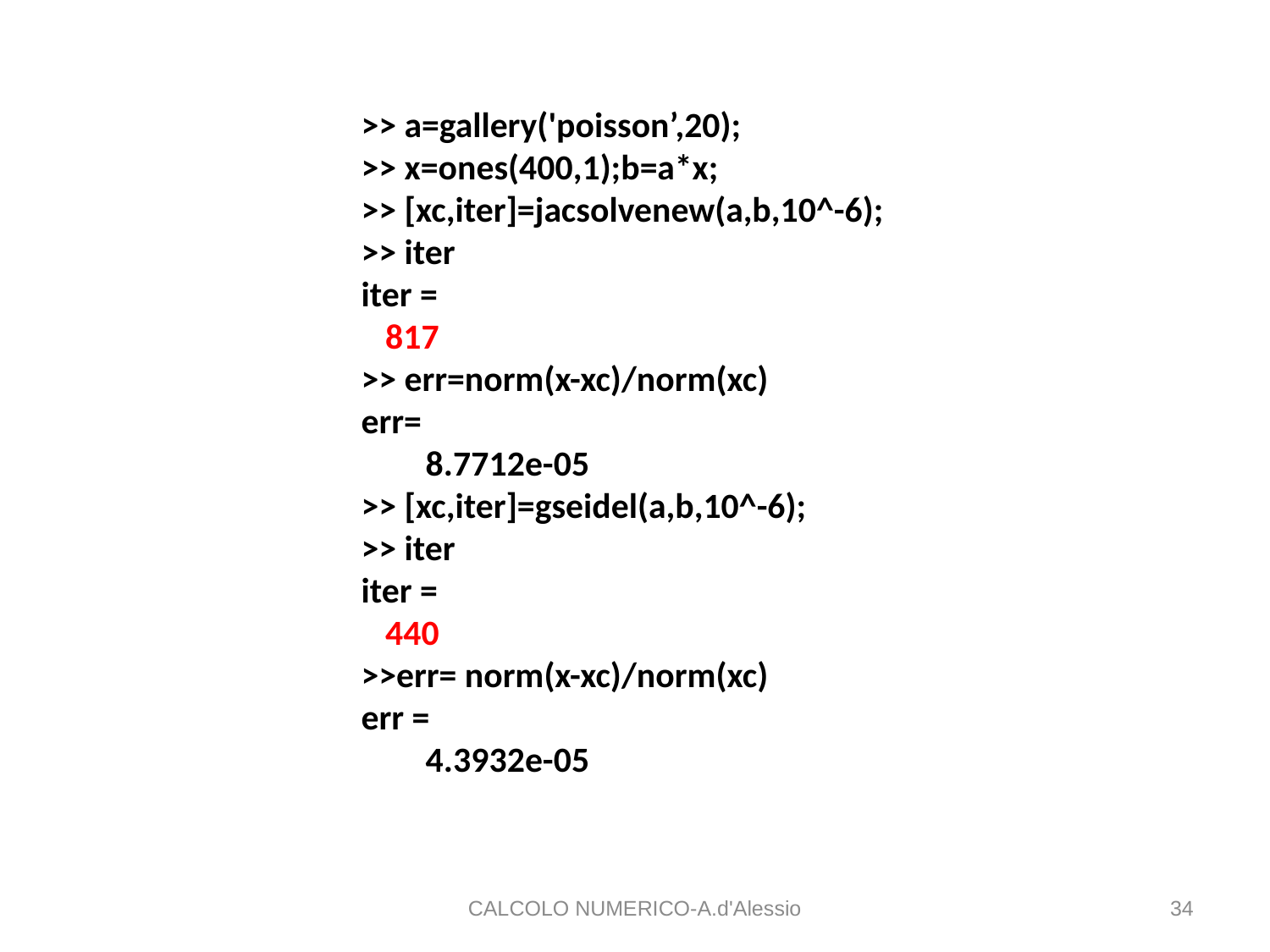

>> a=gallery('poisson’,20);
>> x=ones(400,1);b=a*x;
>> [xc,iter]=jacsolvenew(a,b,10^-6);
>> iter
iter =
   817
>> err=norm(x-xc)/norm(xc)
err=
        8.7712e-05
>> [xc,iter]=gseidel(a,b,10^-6);
>> iter
iter =
   440
>>err= norm(x-xc)/norm(xc)
err =
        4.3932e-05

CALCOLO NUMERICO-A.d'Alessio
34